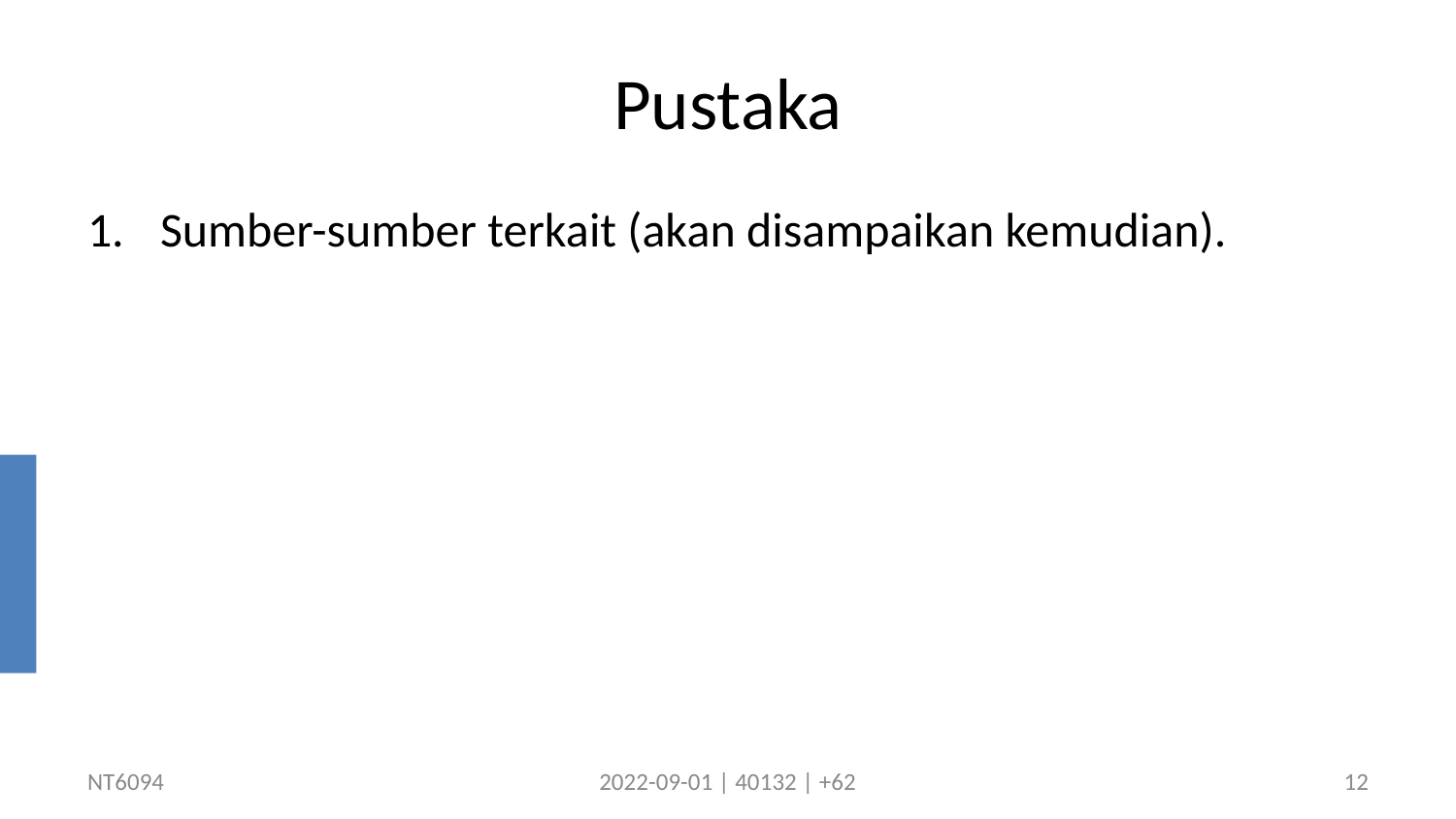

# Pustaka
Sumber-sumber terkait (akan disampaikan kemudian).
NT6094
2022-09-01 | 40132 | +62
12